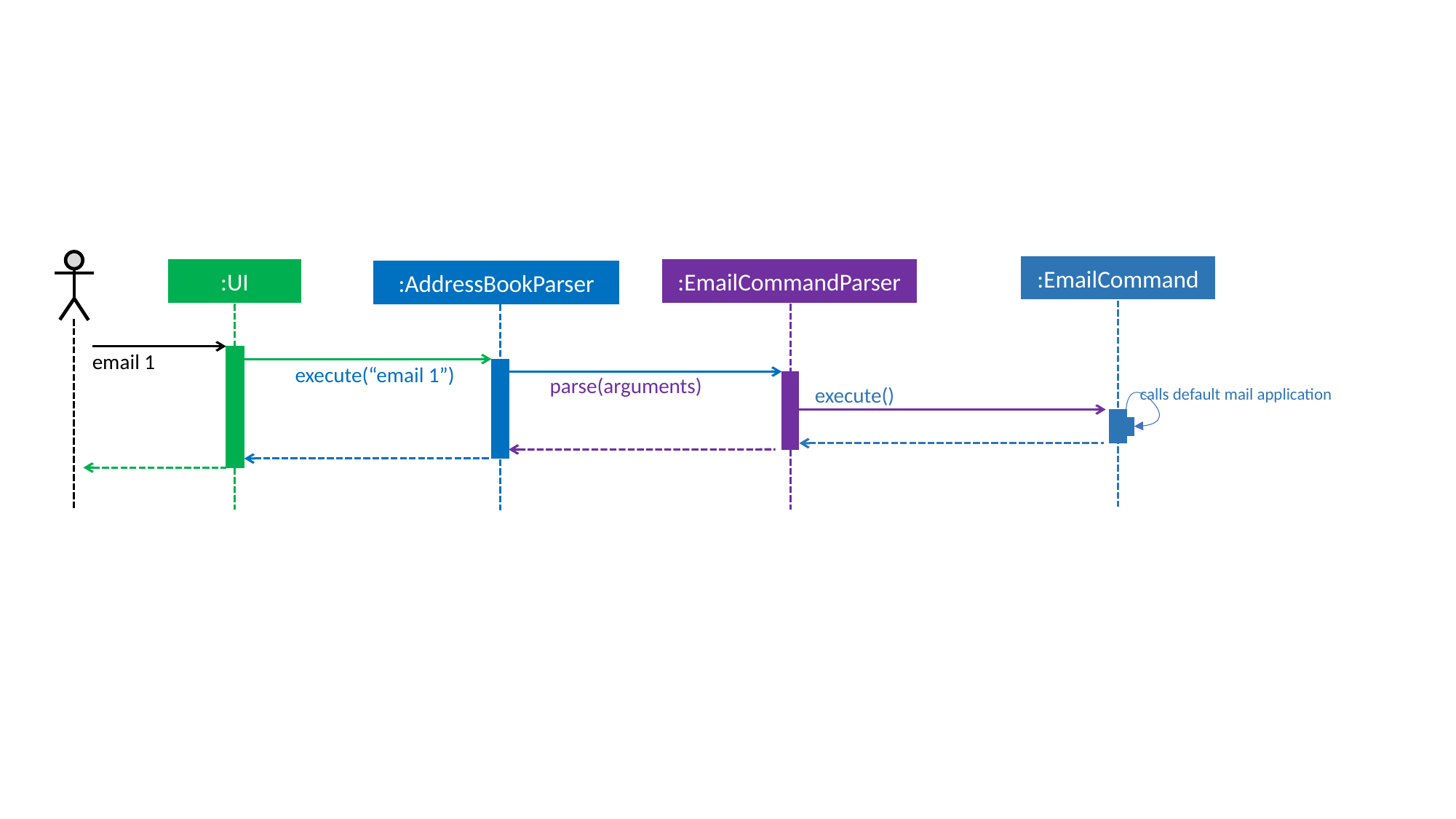

:EmailCommand
:UI
:EmailCommandParser
:AddressBookParser

email 1

execute(“email 1”)

parse(arguments)
execute()
calls default mail application